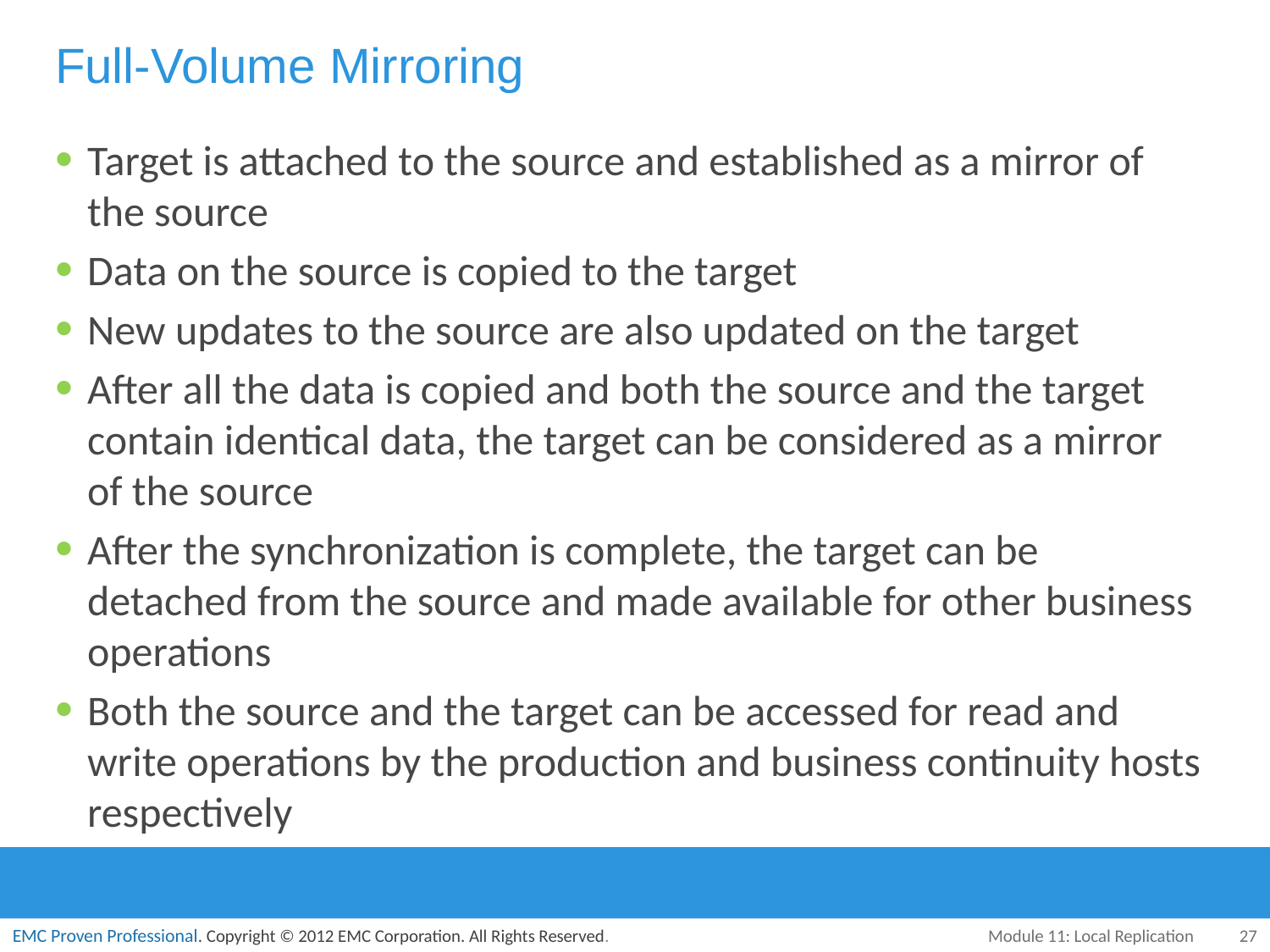

# Full-Volume Mirroring
Target is attached to the source and established as a mirror of the source
Data on the source is copied to the target
New updates to the source are also updated on the target
After all the data is copied and both the source and the target contain identical data, the target can be considered as a mirror of the source
After the synchronization is complete, the target can be detached from the source and made available for other business operations
Both the source and the target can be accessed for read and write operations by the production and business continuity hosts respectively

Module 11: Local Replication
27